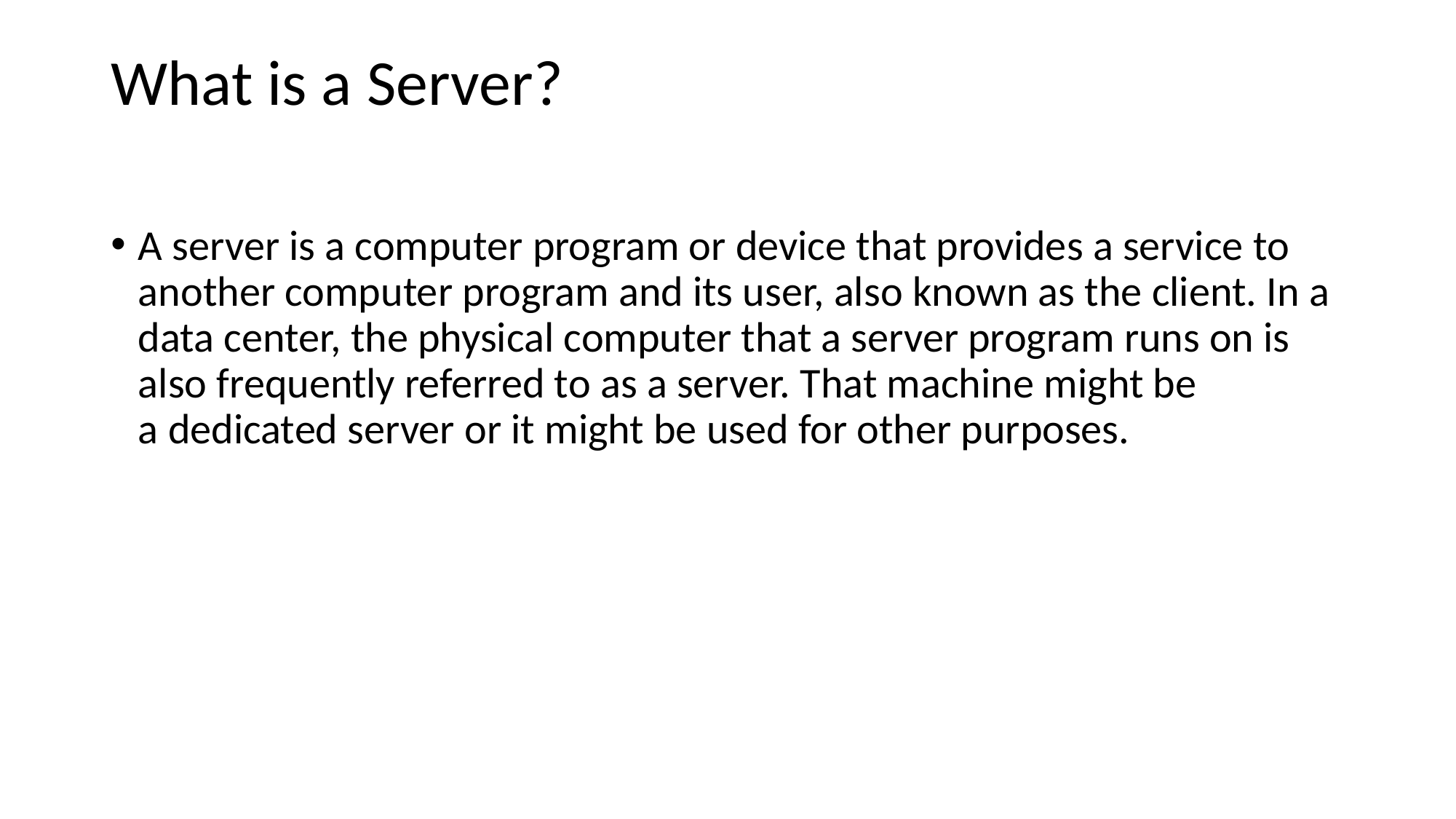

# What is a Server?
A server is a computer program or device that provides a service to another computer program and its user, also known as the client. In a data center, the physical computer that a server program runs on is also frequently referred to as a server. That machine might be a dedicated server or it might be used for other purposes.